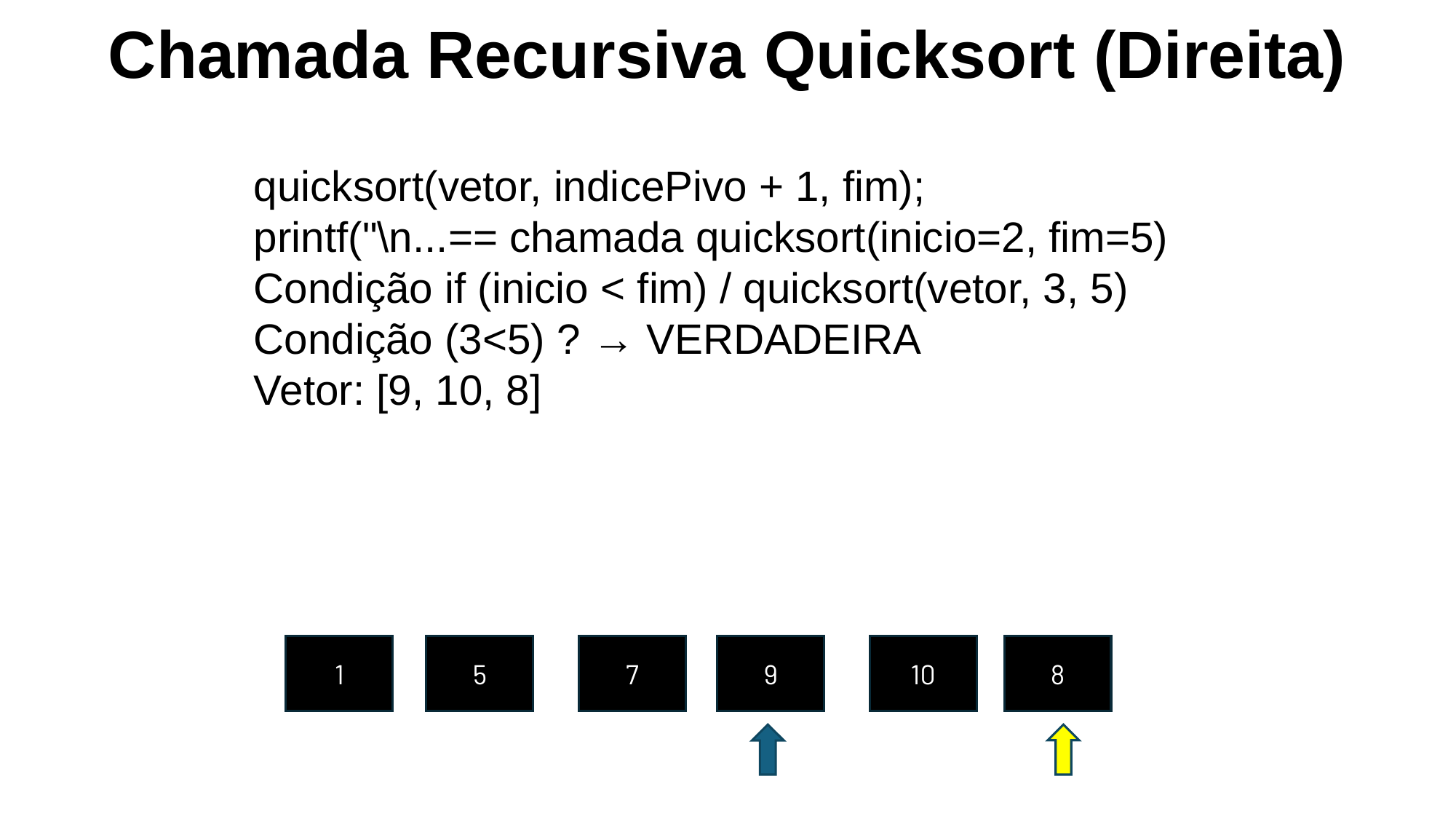

Chamada Recursiva Quicksort (Direita)
quicksort(vetor, indicePivo + 1, fim);
printf("\n...== chamada quicksort(inicio=2, fim=5)
Condição if (inicio < fim) / quicksort(vetor, 3, 5)
Condição (3<5) ? → VERDADEIRA
Vetor: [9, 10, 8]

1
5
7
9
10
8